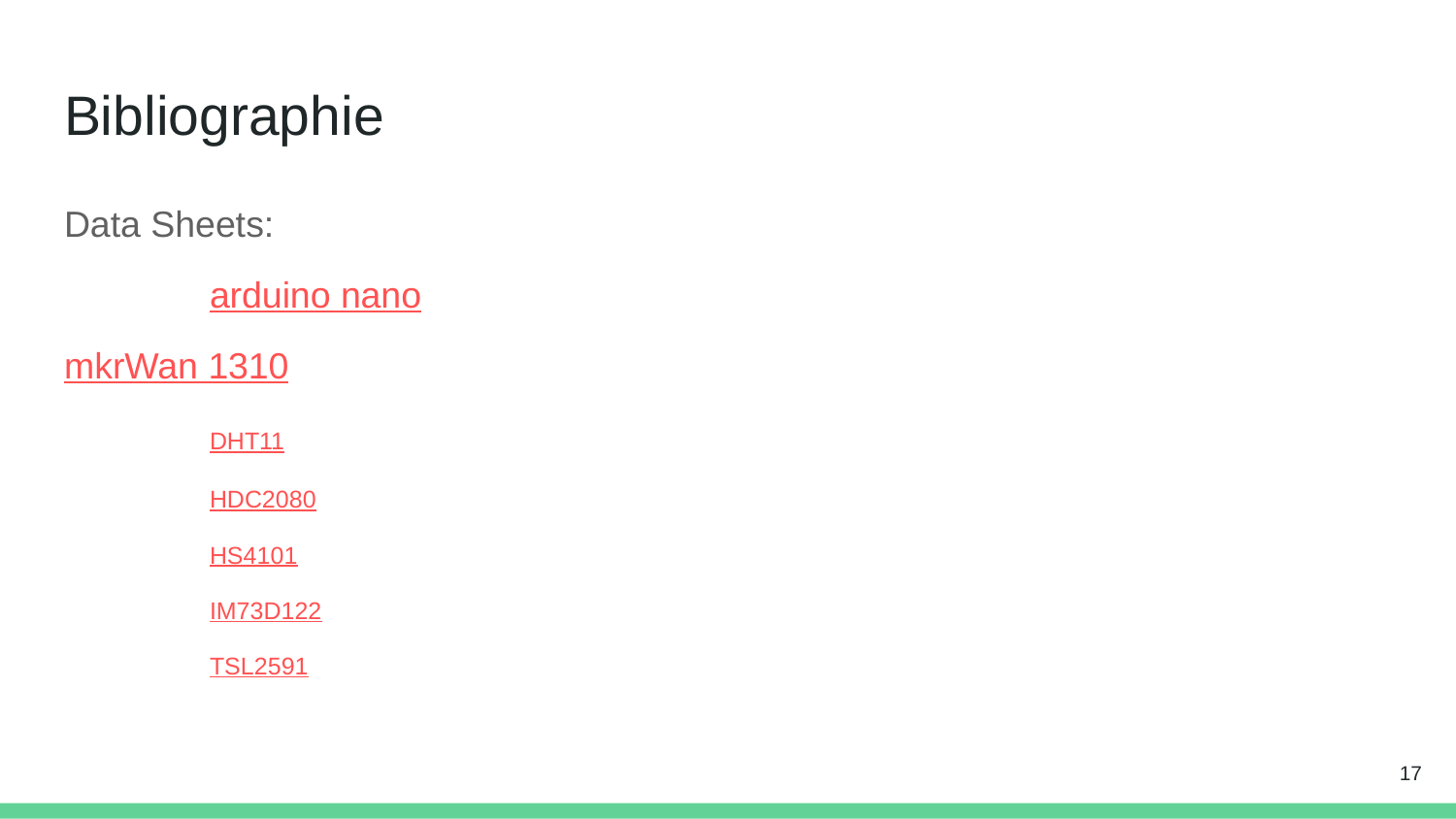

# Bibliographie
Data Sheets:
	arduino nano
	mkrWan 1310
	DHT11
	HDC2080
	HS4101
	IM73D122
	TSL2591
17